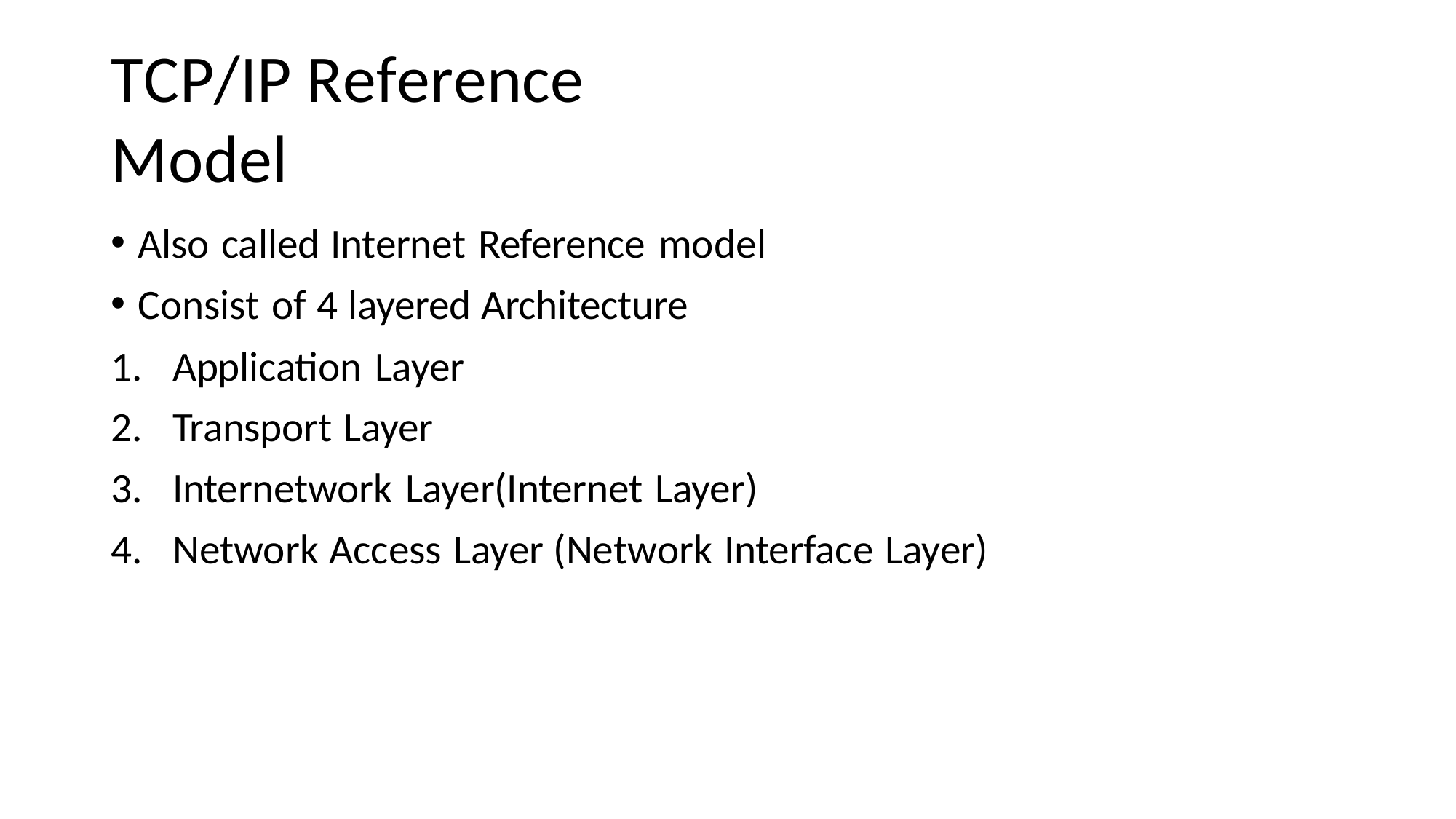

# TCP/IP Reference Model
Also called Internet Reference model
Consist of 4 layered Architecture
Application Layer
Transport Layer
Internetwork Layer(Internet Layer)
Network Access Layer (Network Interface Layer)